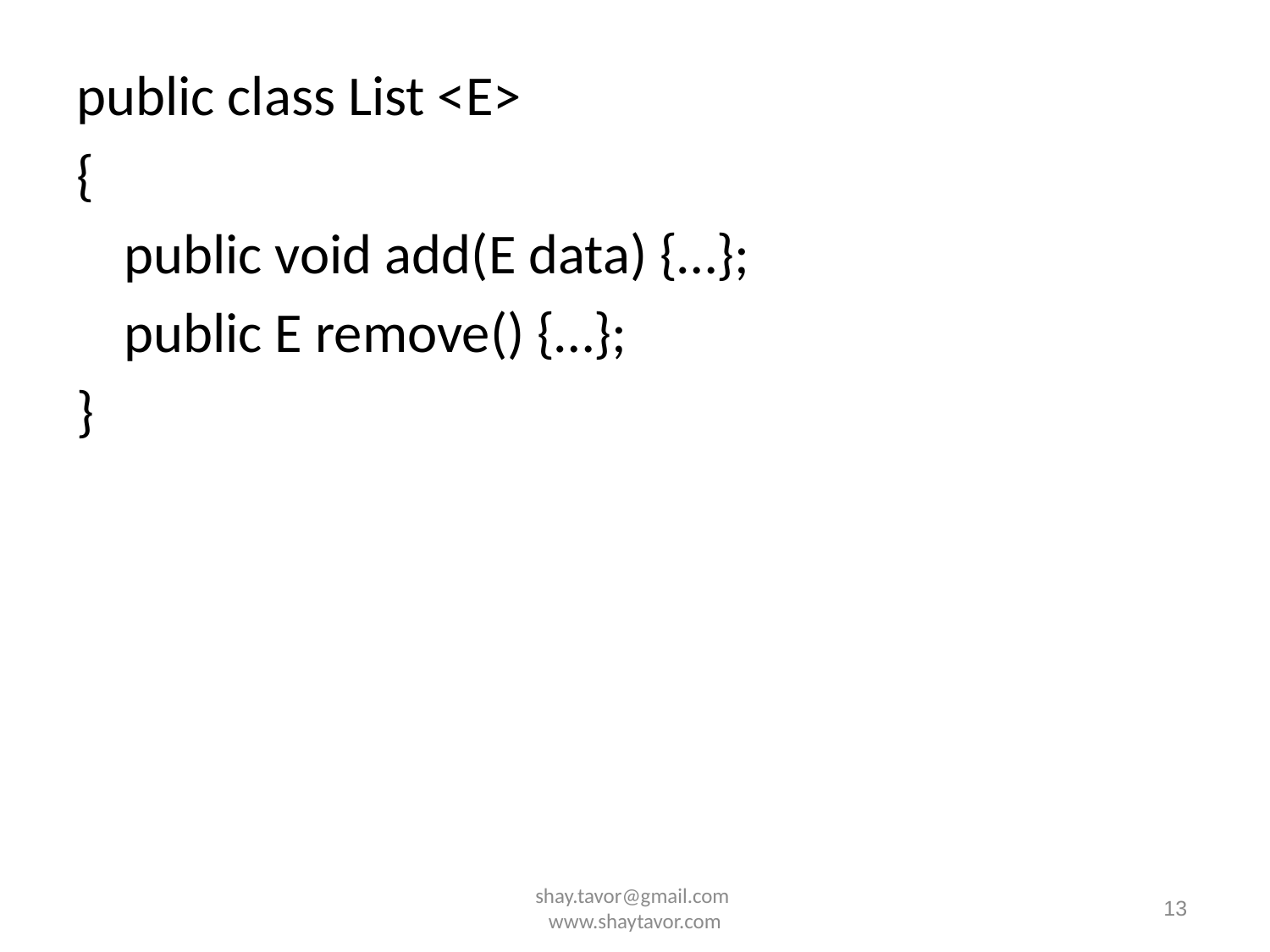

public class List <E>
{
	public void add(E data) {…};
	public E remove() {…};
}
shay.tavor@gmail.com  www.shaytavor.com
13